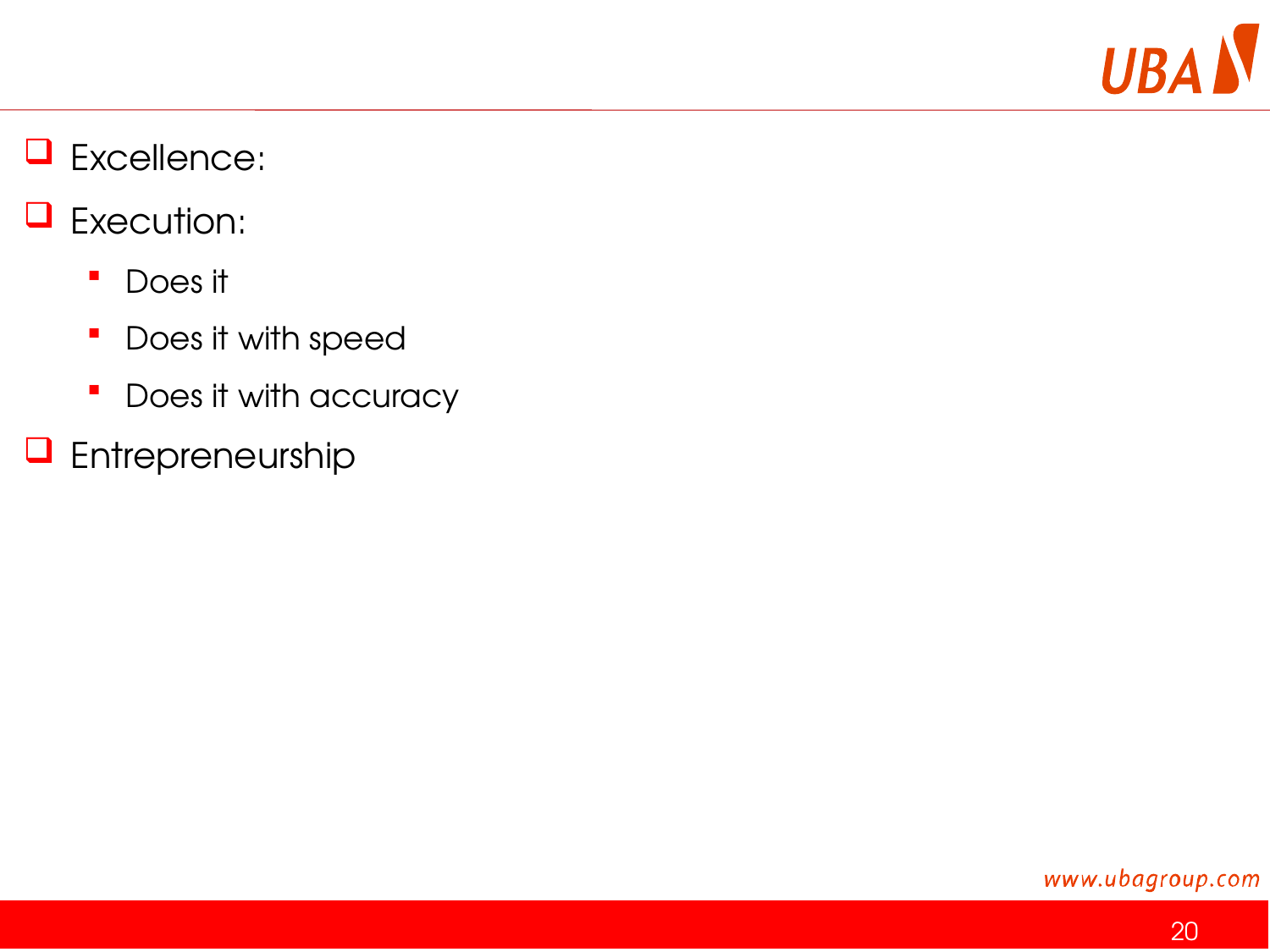

#
Excellence:
Execution:
Does it
Does it with speed
Does it with accuracy
Entrepreneurship

20